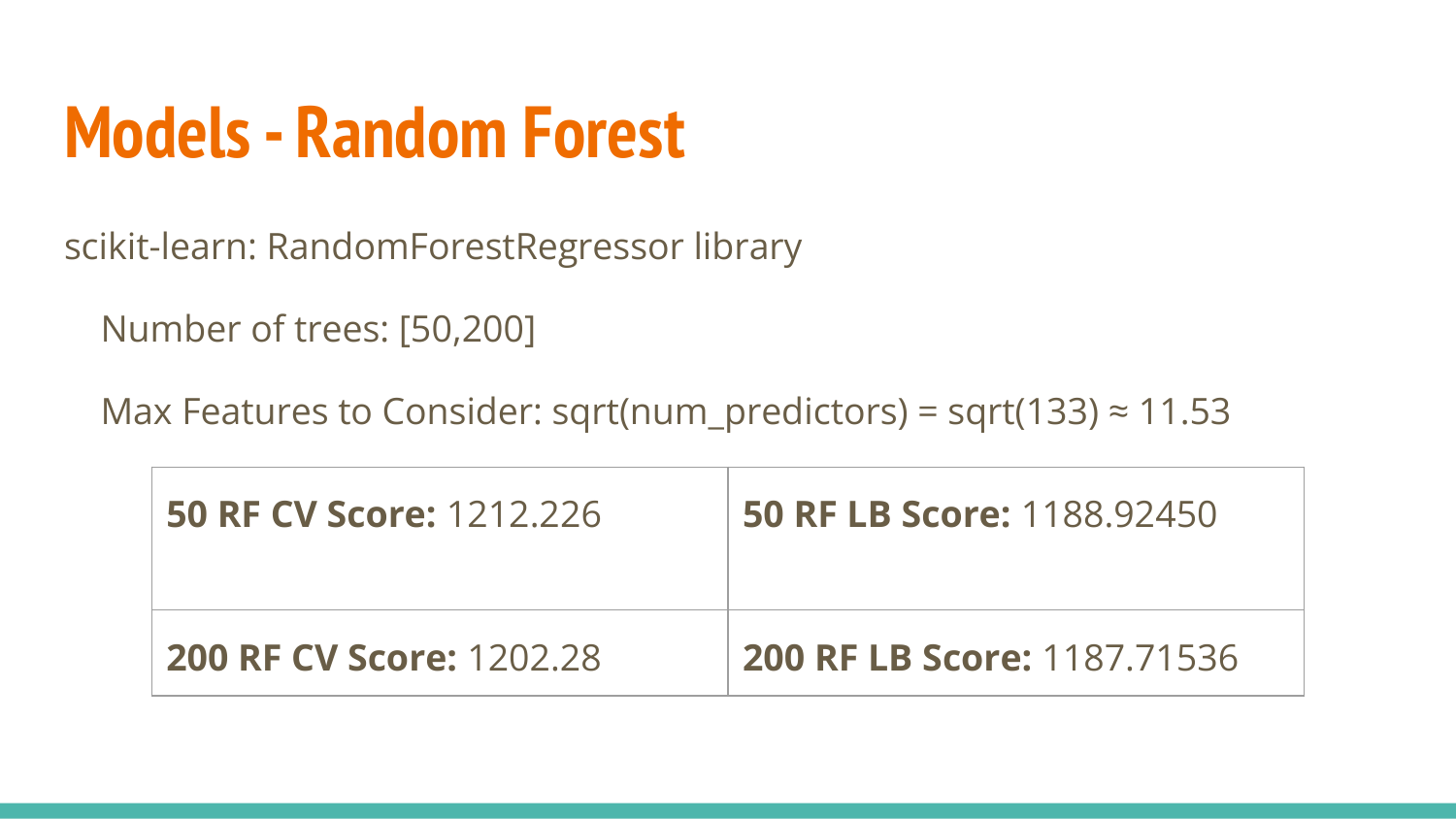

# Models - Random Forest
scikit-learn: RandomForestRegressor library
Number of trees: [50,200]
Max Features to Consider: sqrt(num_predictors) = sqrt(133) ≈ 11.53

| 50 RF CV Score: 1212.226 | 50 RF LB Score: 1188.92450 |
| --- | --- |
| 200 RF CV Score: 1202.28 | 200 RF LB Score: 1187.71536 |